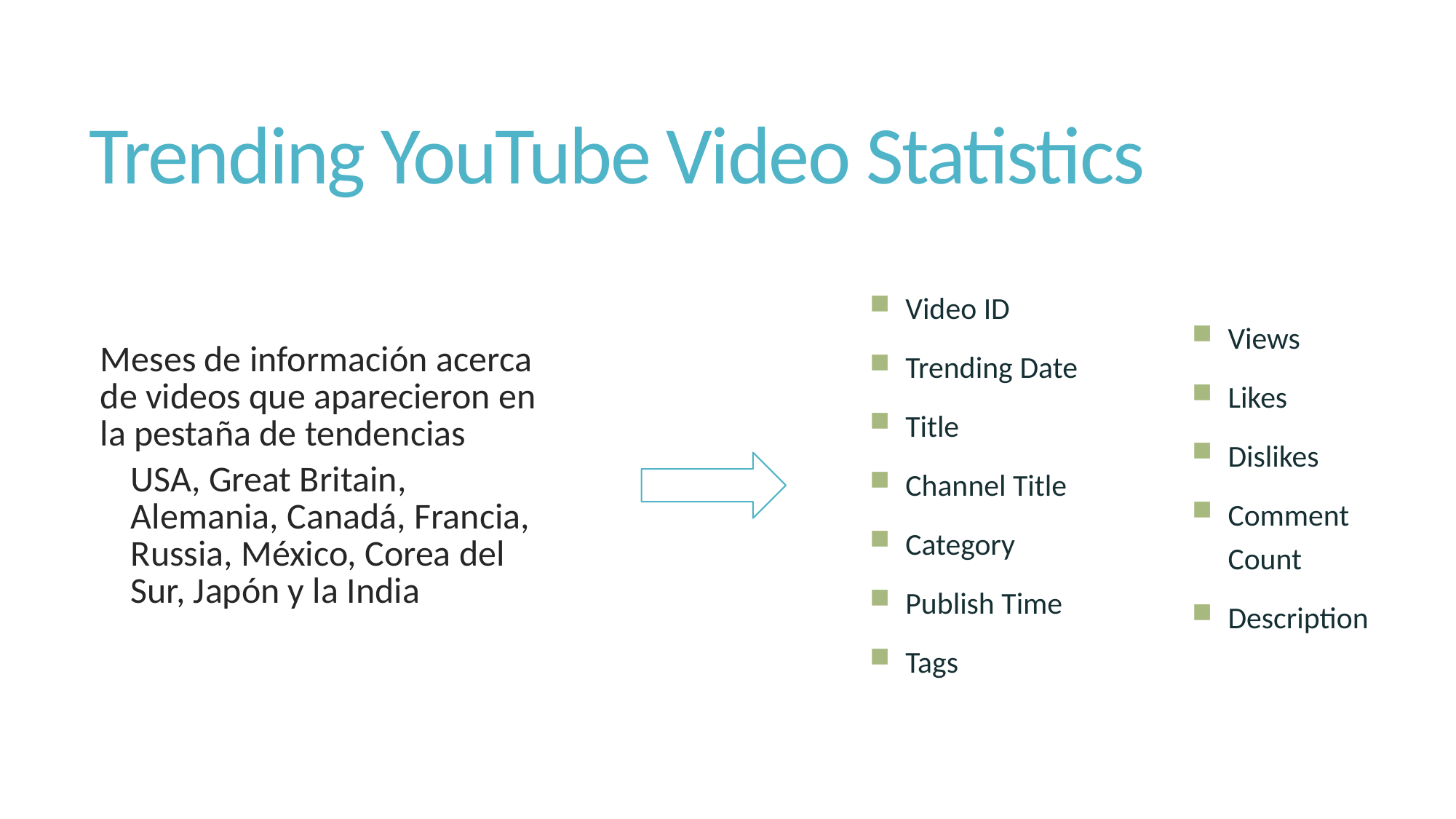

# Trending YouTube Video Statistics
Views
Likes
Dislikes
Comment Count
Description
Video ID
Trending Date
Title
Channel Title
Category
Publish Time
Tags
Meses de información acerca de videos que aparecieron en la pestaña de tendencias
USA, Great Britain, Alemania, Canadá, Francia, Russia, México, Corea del Sur, Japón y la India